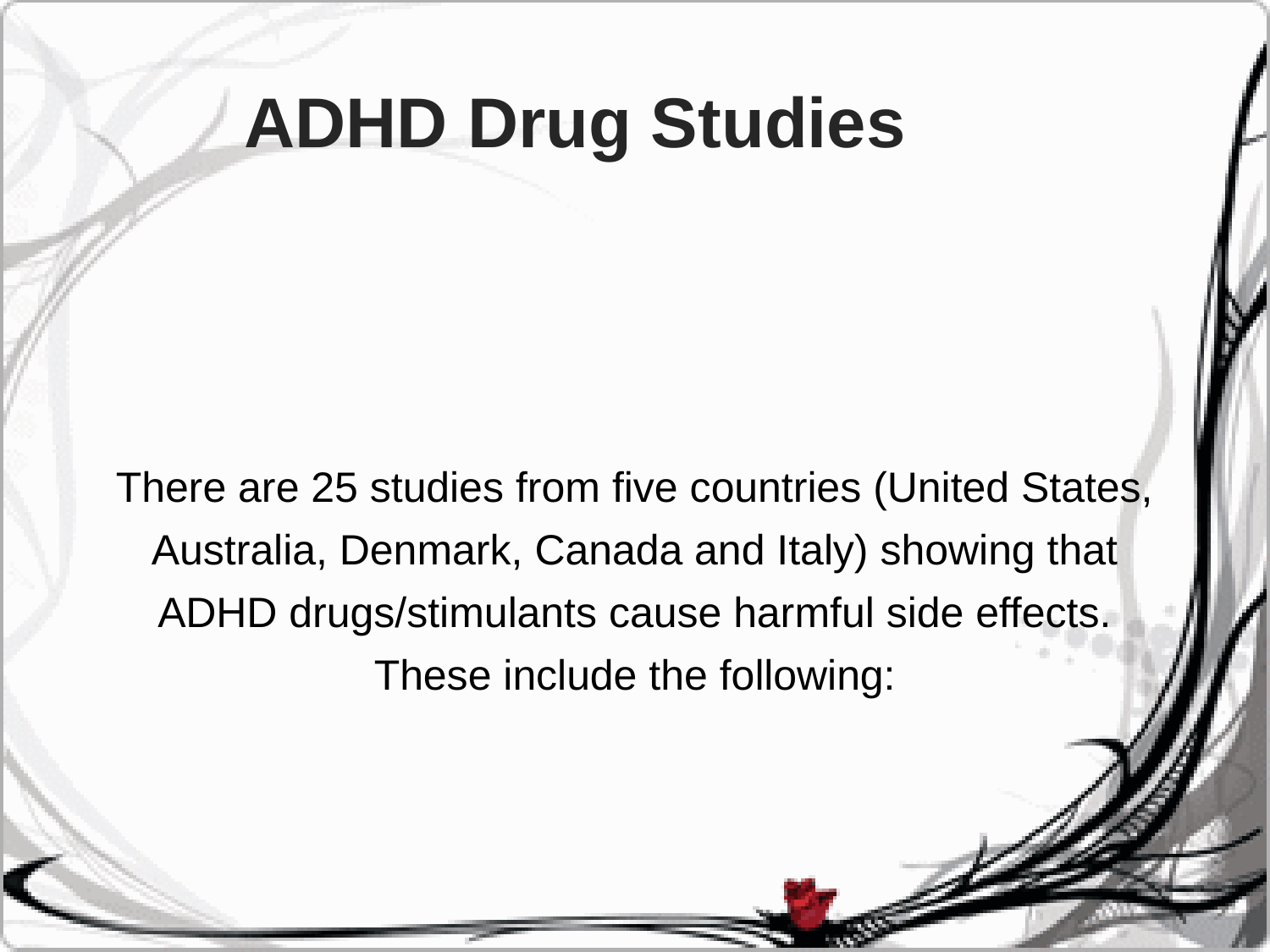

ADHD Drug Studies
There are 25 studies from five countries (United States, Australia, Denmark, Canada and Italy) showing that ADHD drugs/stimulants cause harmful side effects. These include the following: